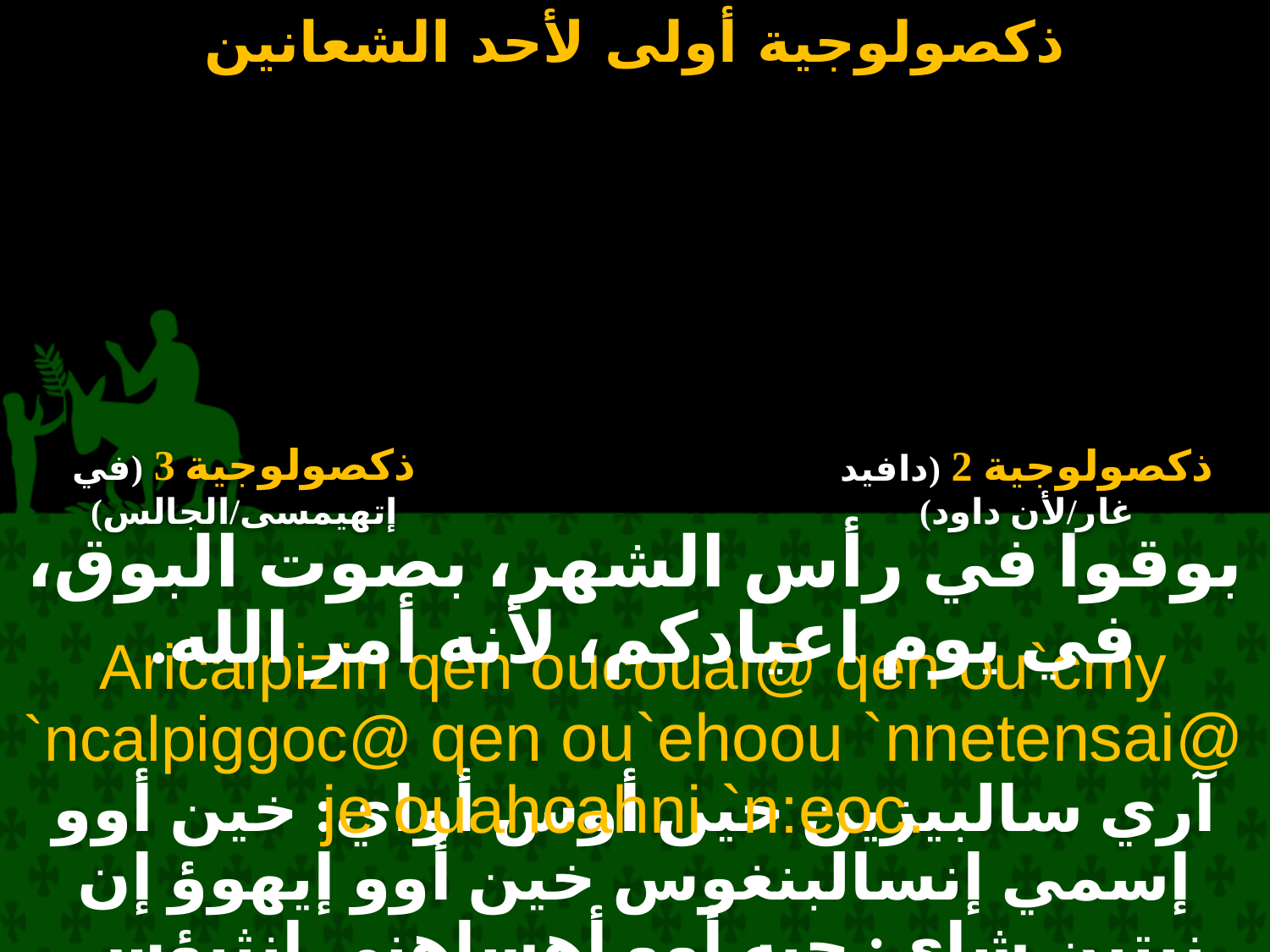

# ذكصولوجية أولى لأحد الشعانين
ذكصولوجية 3 (في إتهيمسى/الجالس)
ذكصولوجية 2 (دافيد غار/لأن داود)
بوقوا في رأس الشهر، بصوت البوق، في يوم اعيادكم، لأنه أمر الله.
Aricalpizin qen oucouai@ qen ou`cmy `ncalpiggoc@ qen ou`ehoou `nnetensai@ je ouahcahni `n:eoc.
آري سالبيزين خين أوس أواي: خين أوو إسمي إنسالبنغوس خين أوو إيهوؤ إن نيتين شاي: چيه أوو أهساهني إنثيؤس.